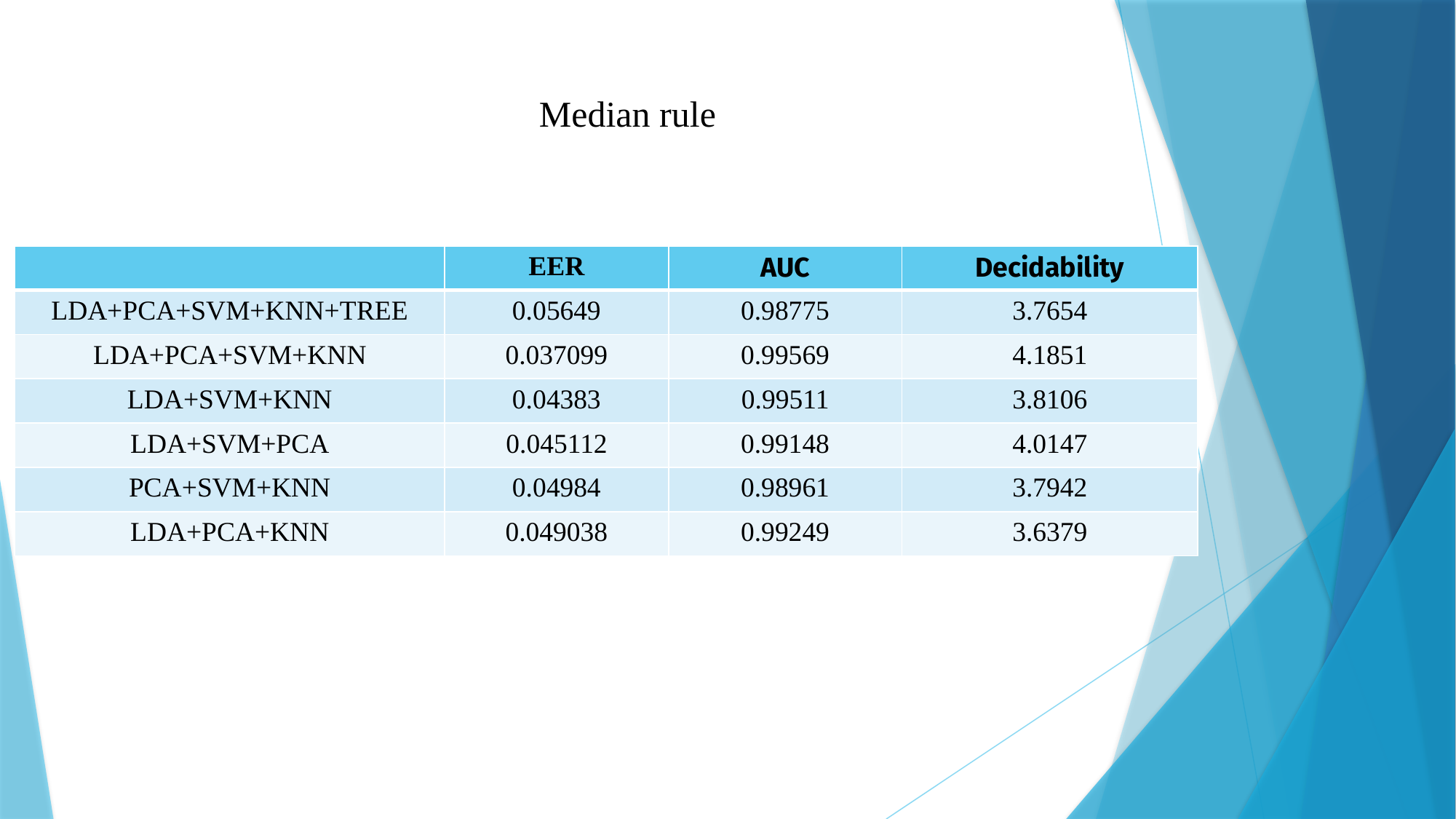

Median rule
|  | EER | AUC | Decidability |
| --- | --- | --- | --- |
| LDA+PCA+SVM+KNN+TREE | 0.05649 | 0.98775 | 3.7654 |
| LDA+PCA+SVM+KNN | 0.037099 | 0.99569 | 4.1851 |
| LDA+SVM+KNN | 0.04383 | 0.99511 | 3.8106 |
| LDA+SVM+PCA | 0.045112 | 0.99148 | 4.0147 |
| PCA+SVM+KNN | 0.04984 | 0.98961 | 3.7942 |
| LDA+PCA+KNN | 0.049038 | 0.99249 | 3.6379 |